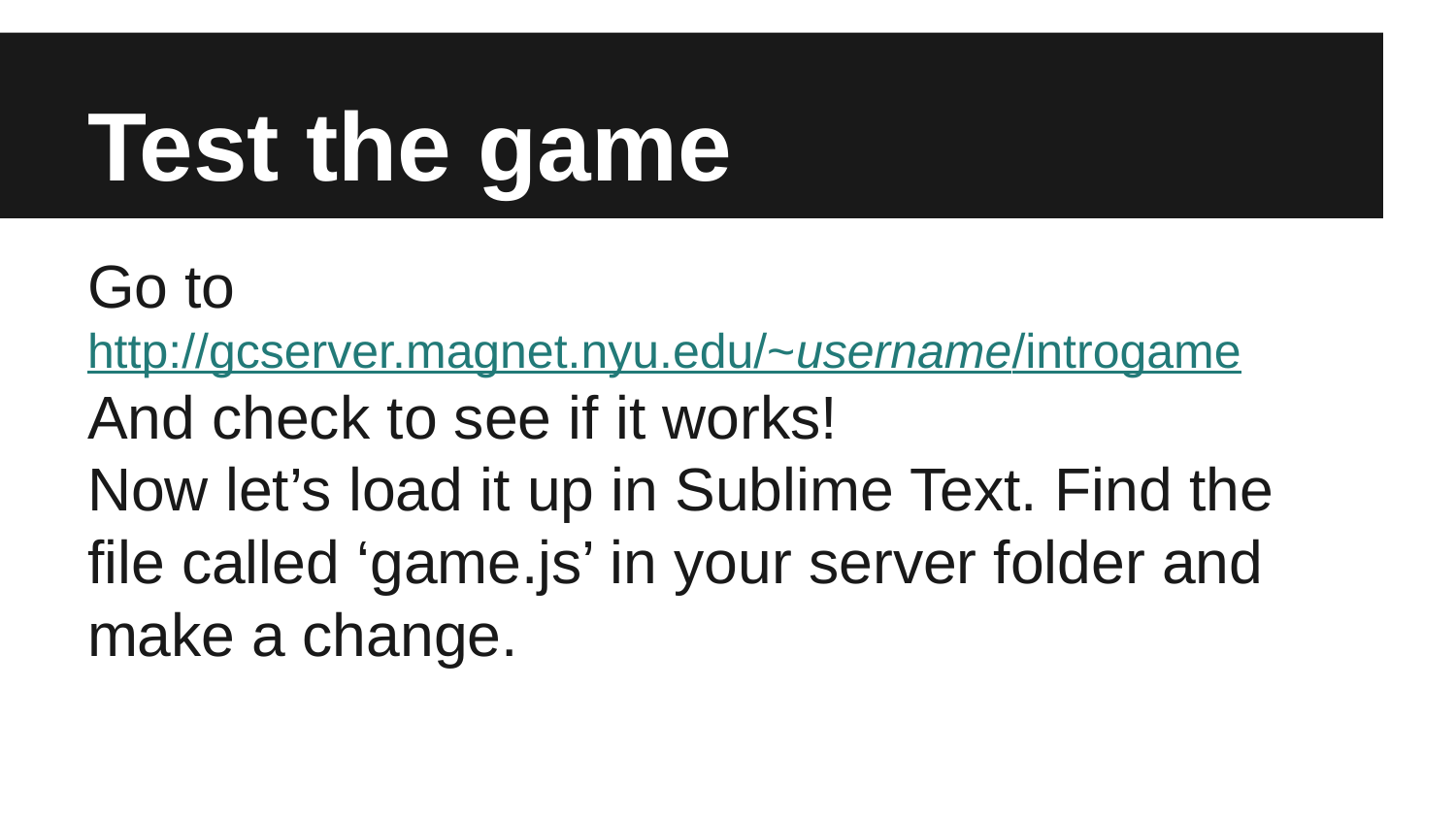

# Test the game
Go to
http://gcserver.magnet.nyu.edu/~username/introgame
And check to see if it works!
Now let’s load it up in Sublime Text. Find the file called ‘game.js’ in your server folder and make a change.